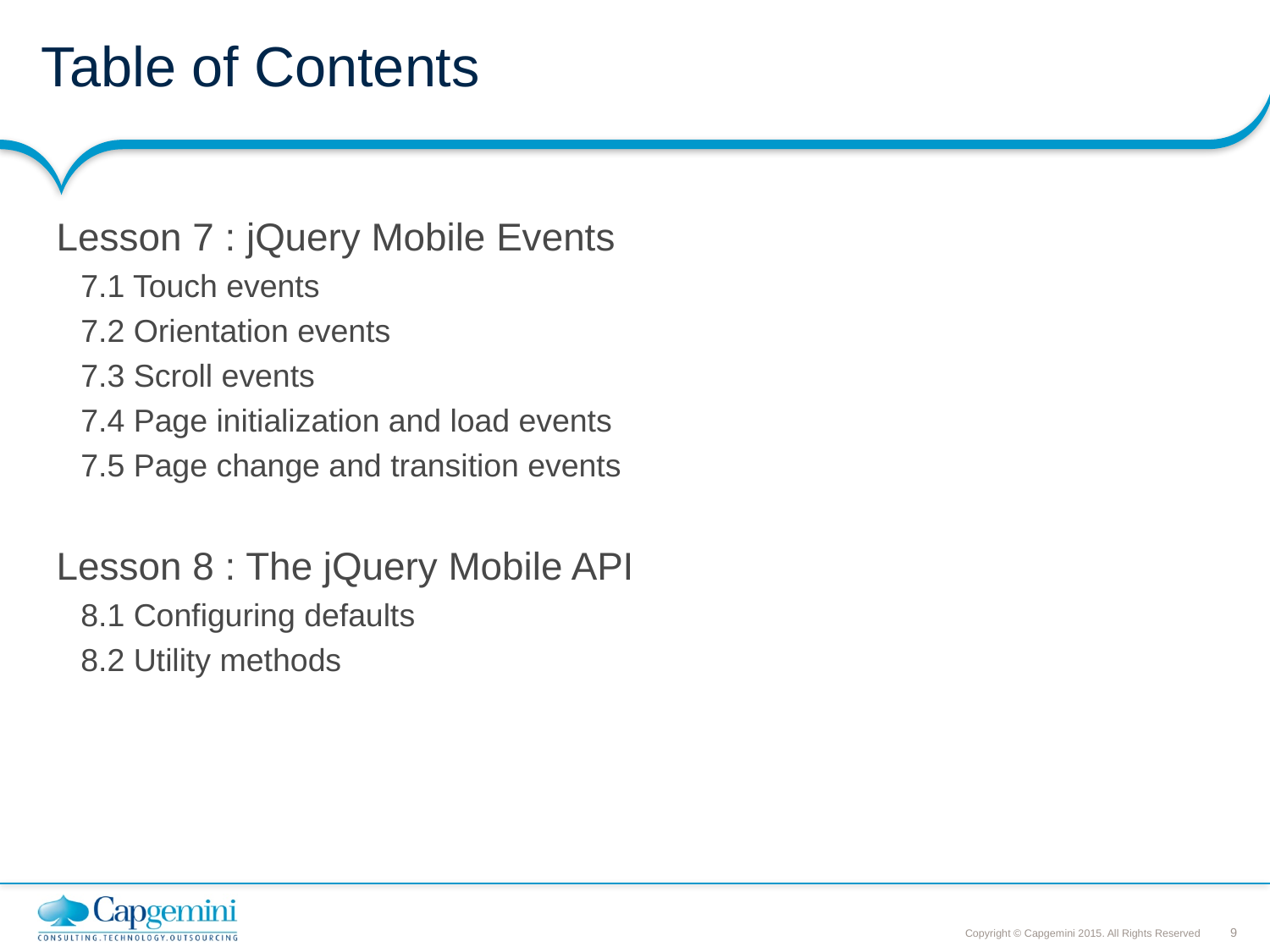

# Table of Contents
Lesson 7 : jQuery Mobile Events
7.1 Touch events
7.2 Orientation events
7.3 Scroll events
7.4 Page initialization and load events
7.5 Page change and transition events

Lesson 8 : The jQuery Mobile API
8.1 Configuring defaults
8.2 Utility methods